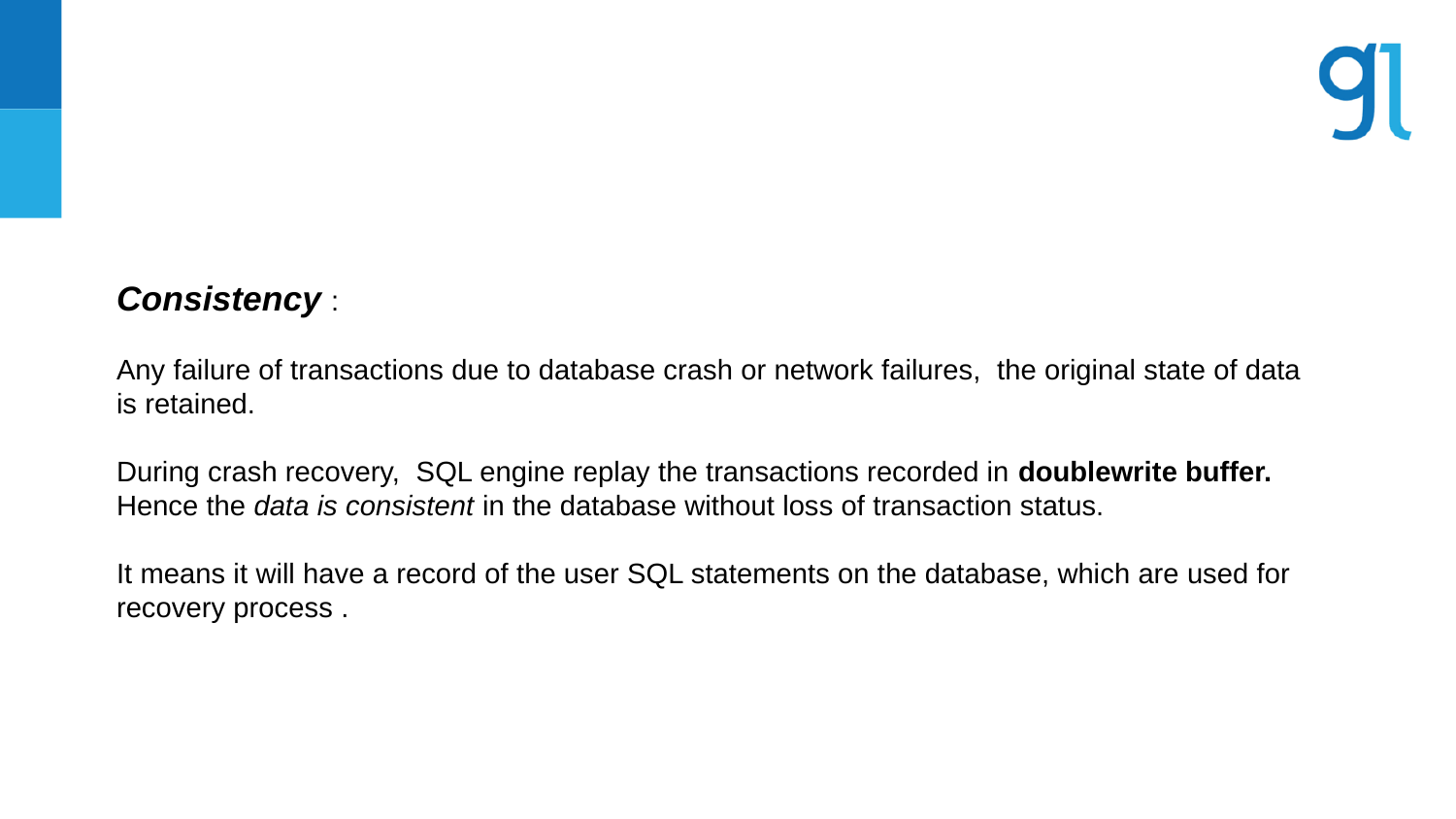

# Consistency :

Any failure of transactions due to database crash or network failures,  the original state of data is retained.

During crash recovery,  SQL engine replay the transactions recorded in doublewrite buffer.
Hence the data is consistent in the database without loss of transaction status.

It means it will have a record of the user SQL statements on the database, which are used for recovery process .